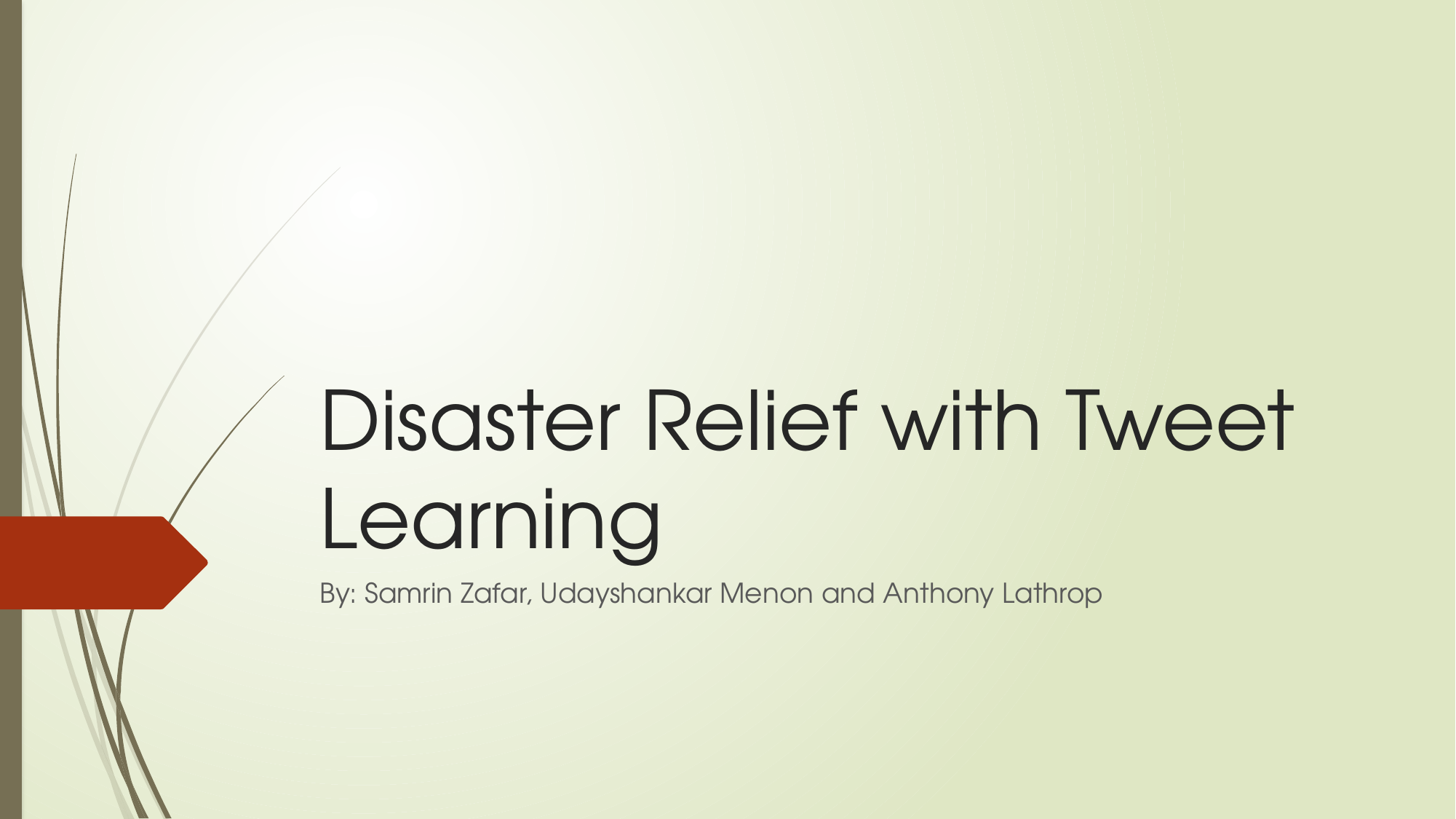

# Disaster Relief with Tweet Learning
By: Samrin Zafar, Udayshankar Menon and Anthony Lathrop